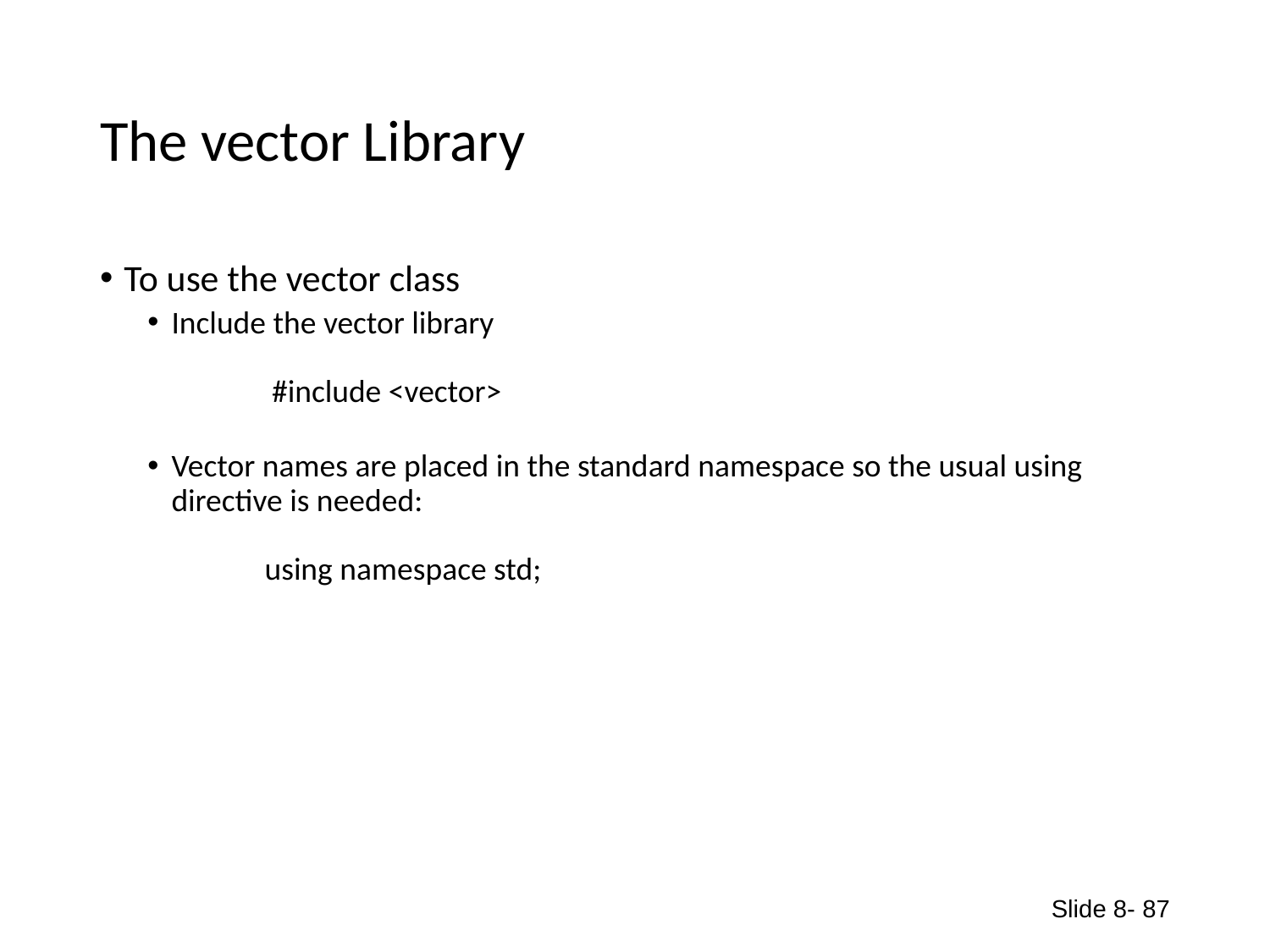

# The vector Library
To use the vector class
Include the vector library
              #include <vector>
Vector names are placed in the standard namespace so the usual using directive is needed:
             using namespace std;
Slide 8- 87